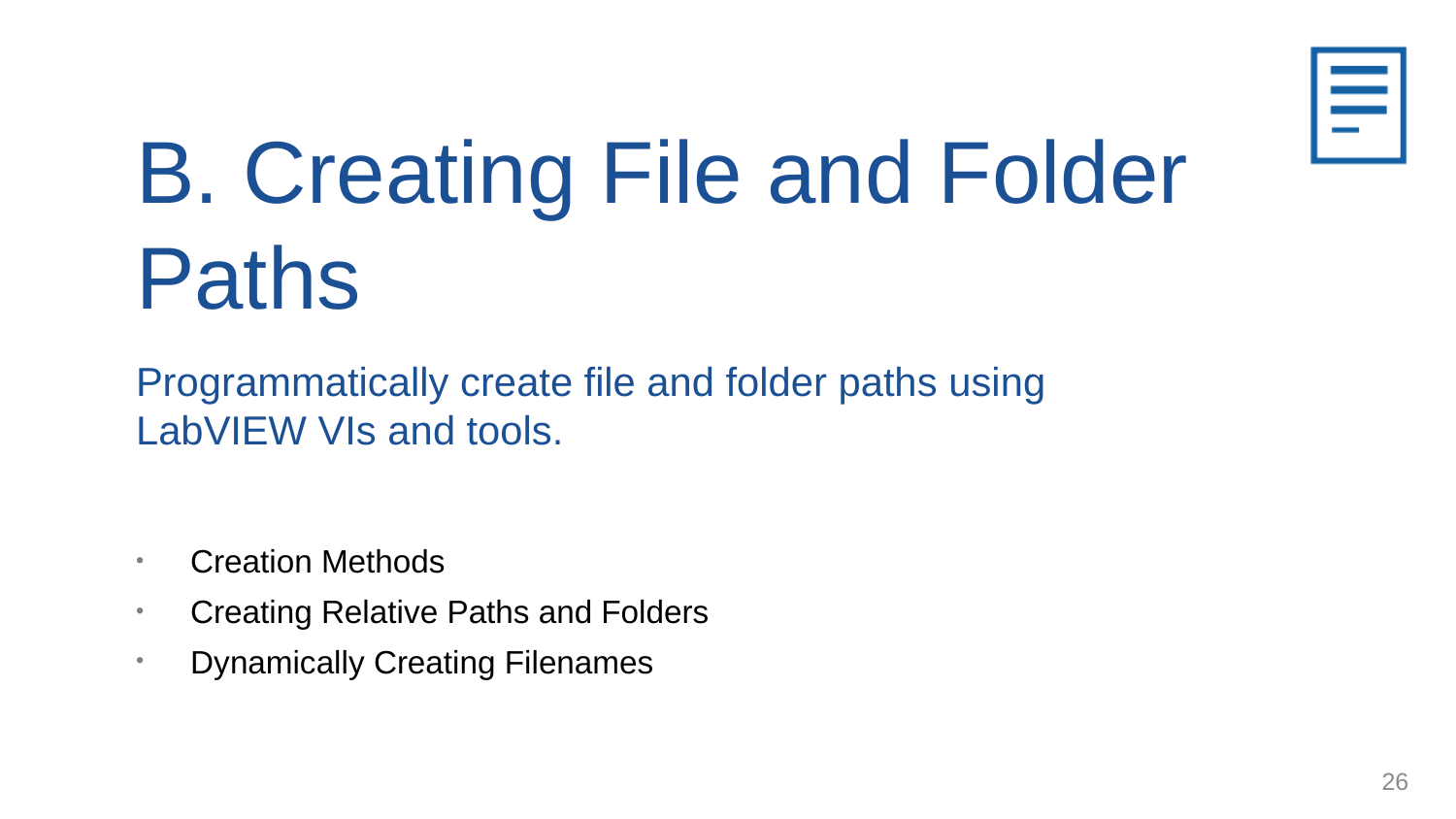

B. Creating File and Folder Paths
Programmatically create file and folder paths using LabVIEW VIs and tools.

Creation Methods
Creating Relative Paths and Folders
Dynamically Creating Filenames

26